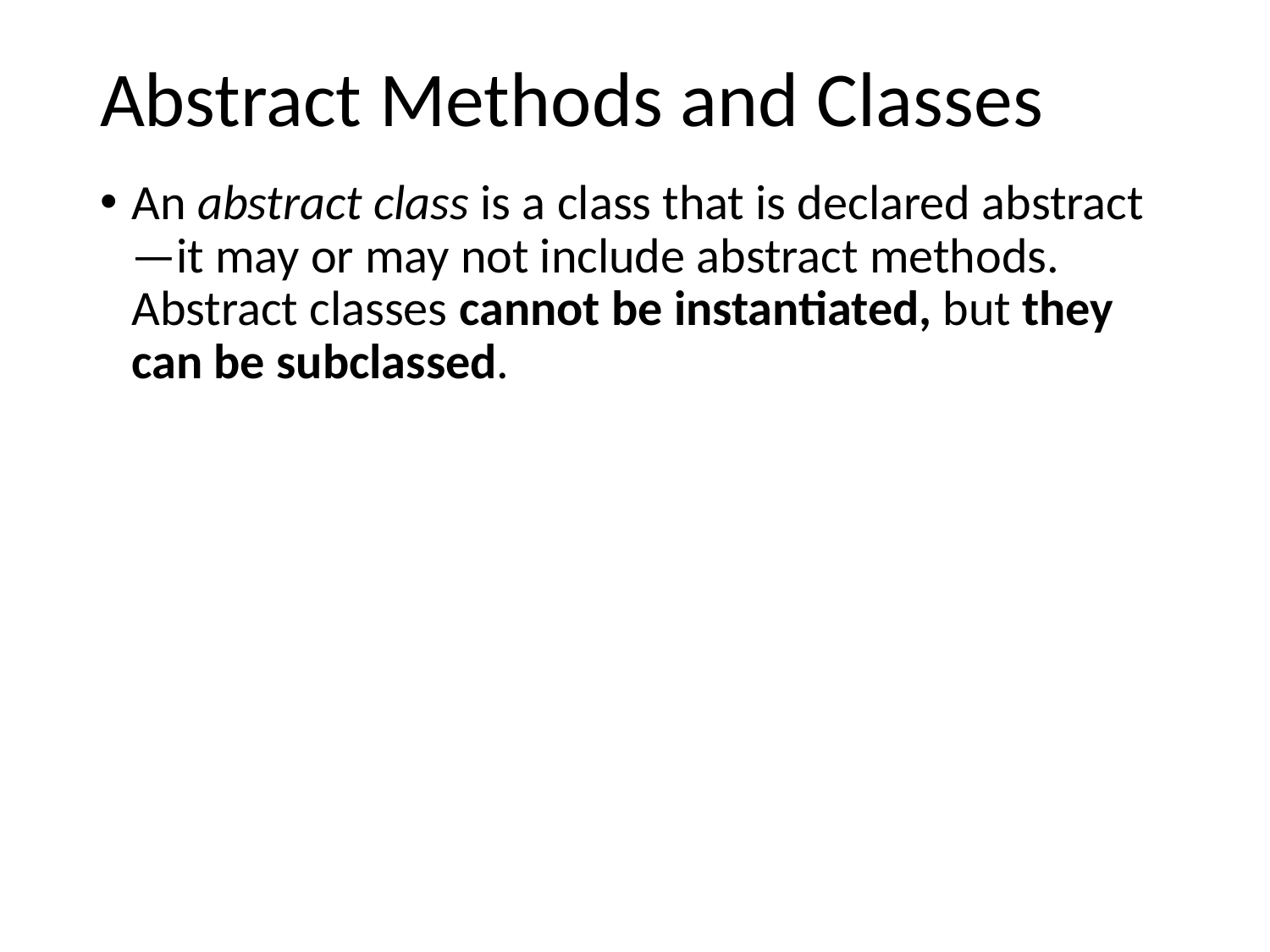

# Abstract Methods and Classes
An abstract class is a class that is declared abstract—it may or may not include abstract methods. Abstract classes cannot be instantiated, but they can be subclassed.